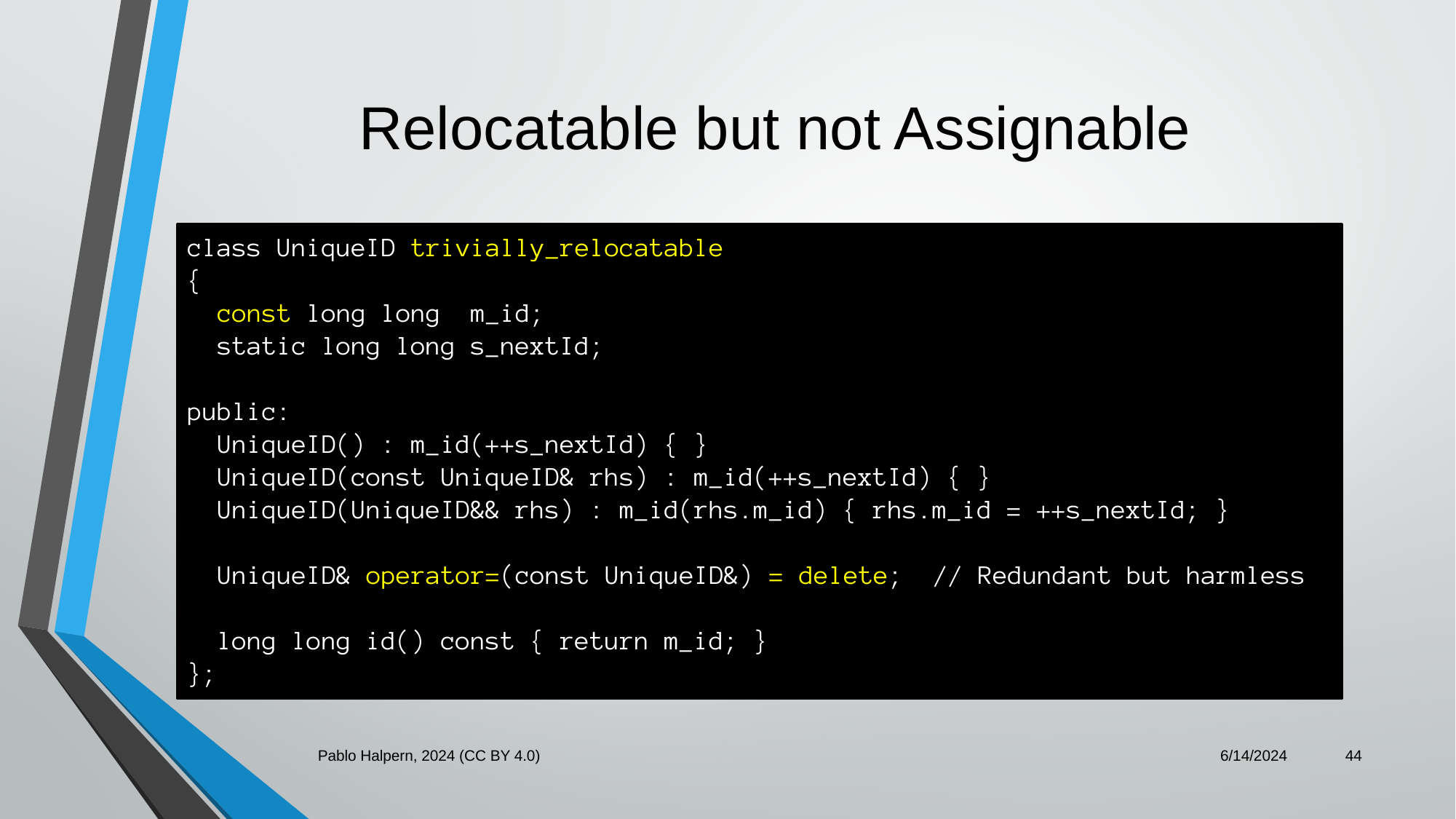

# Relocatable but not Assignable
class UniqueID trivially_relocatable
{
  const long long  m_id;
  static long long s_nextId;

public:
  UniqueID() : m_id(++s_nextId) { }
  UniqueID(const UniqueID& rhs) : m_id(++s_nextId) { }
  UniqueID(UniqueID&& rhs) : m_id(rhs.m_id) { rhs.m_id = ++s_nextId; }

  UniqueID& operator=(const UniqueID&) = delete;  // Redundant but harmless

  long long id() const { return m_id; }
};
Pablo Halpern, 2024 (CC BY 4.0)
6/14/2024
44